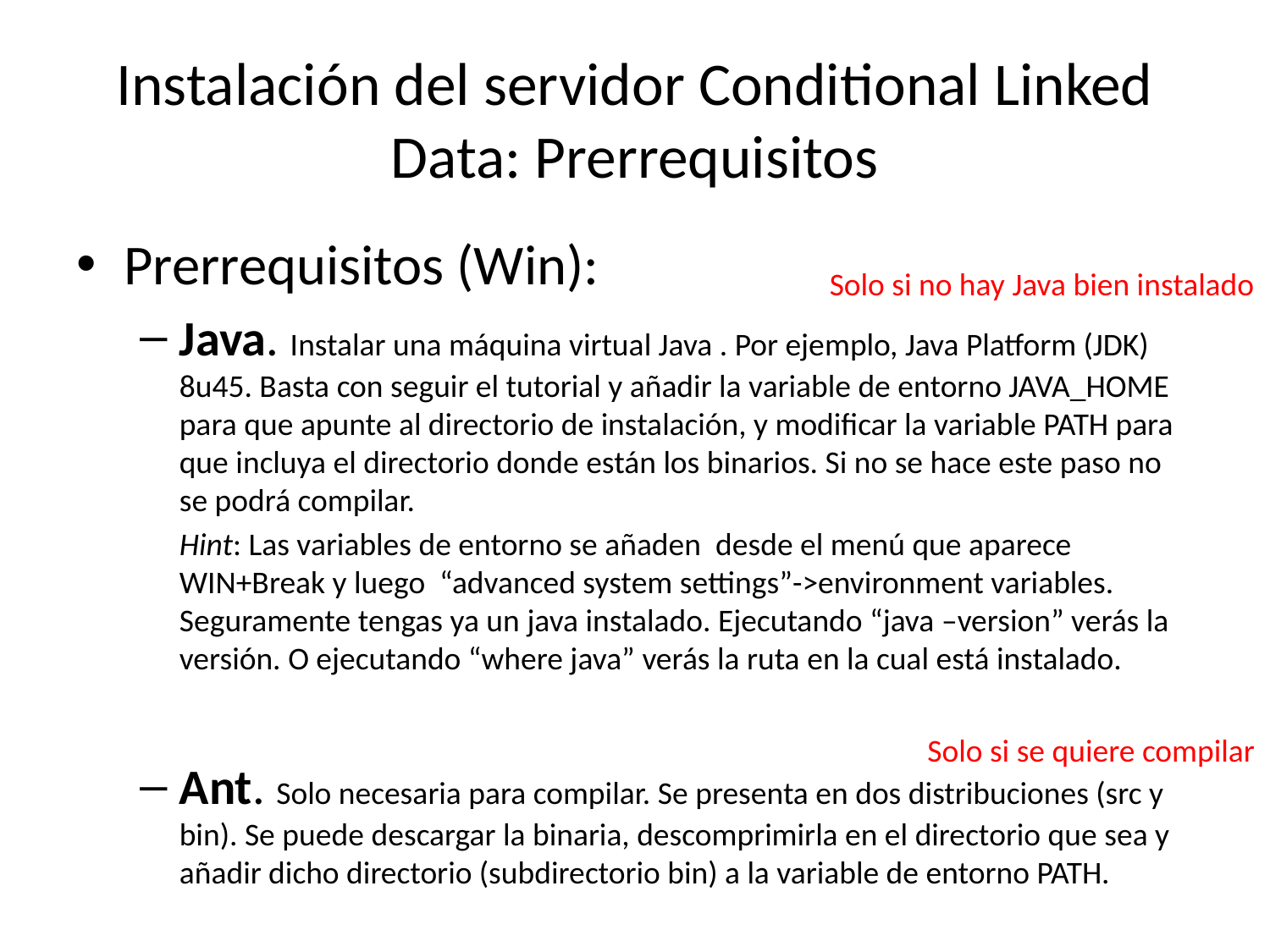

# Instalación del servidor Conditional Linked Data: Prerrequisitos
Prerrequisitos (Win):
Java. Instalar una máquina virtual Java . Por ejemplo, Java Platform (JDK) 8u45. Basta con seguir el tutorial y añadir la variable de entorno JAVA_HOME para que apunte al directorio de instalación, y modificar la variable PATH para que incluya el directorio donde están los binarios. Si no se hace este paso no se podrá compilar.
	Hint: Las variables de entorno se añaden  desde el menú que aparece WIN+Break y luego  “advanced system settings”->environment variables. Seguramente tengas ya un java instalado. Ejecutando “java –version” verás la versión. O ejecutando “where java” verás la ruta en la cual está instalado.

Ant. Solo necesaria para compilar. Se presenta en dos distribuciones (src y bin). Se puede descargar la binaria, descomprimirla en el directorio que sea y añadir dicho directorio (subdirectorio bin) a la variable de entorno PATH.

Solo si no hay Java bien instalado
Solo si se quiere compilar